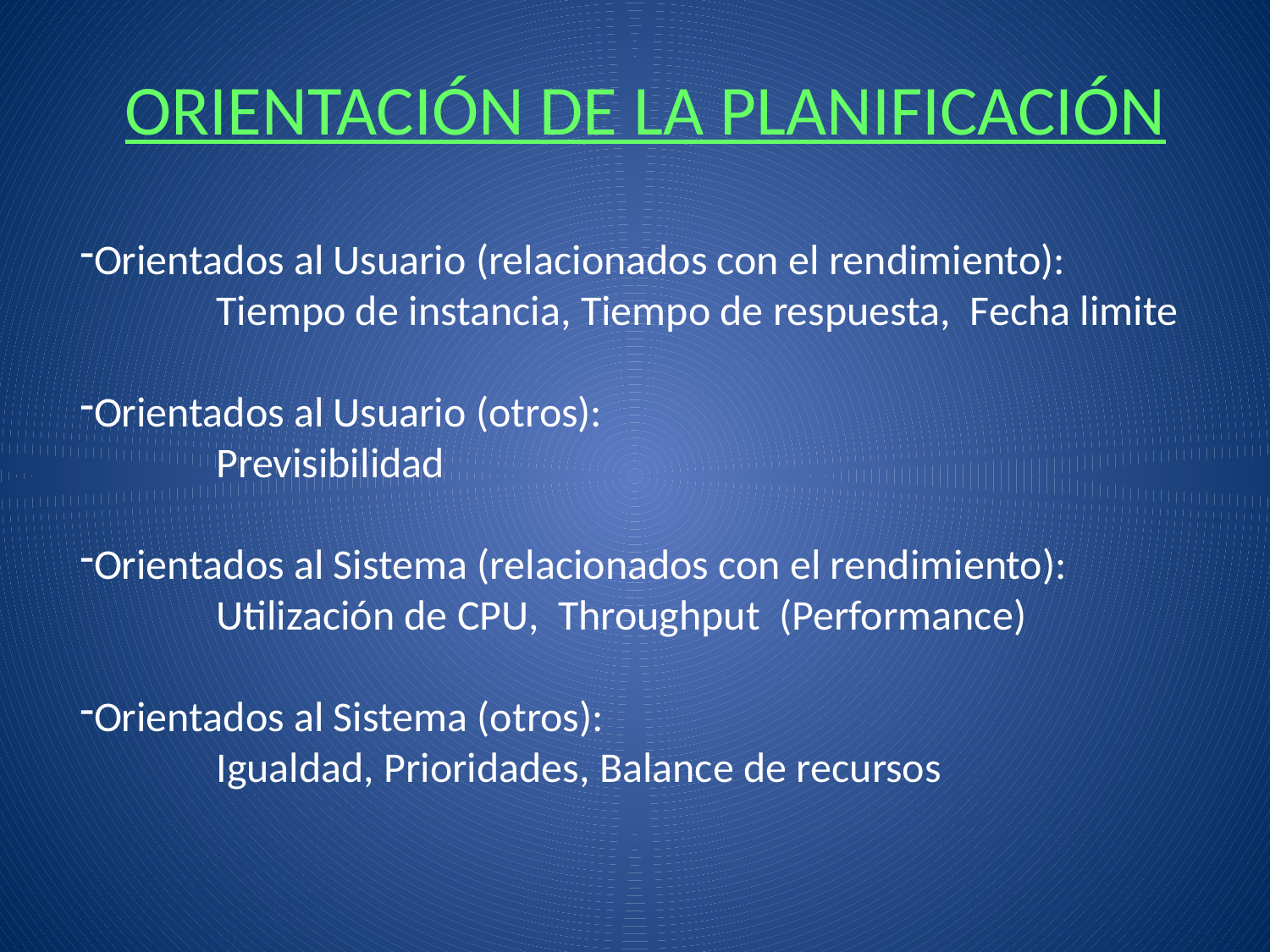

ORIENTACIÓN DE LA PLANIFICACIÓN
Orientados al Usuario (relacionados con el rendimiento):
	 Tiempo de instancia, Tiempo de respuesta,  Fecha limite

Orientados al Usuario (otros):
 Previsibilidad

Orientados al Sistema (relacionados con el rendimiento):
	 Utilización de CPU,  Throughput  (Performance)

Orientados al Sistema (otros):
	 Igualdad, Prioridades, Balance de recursos